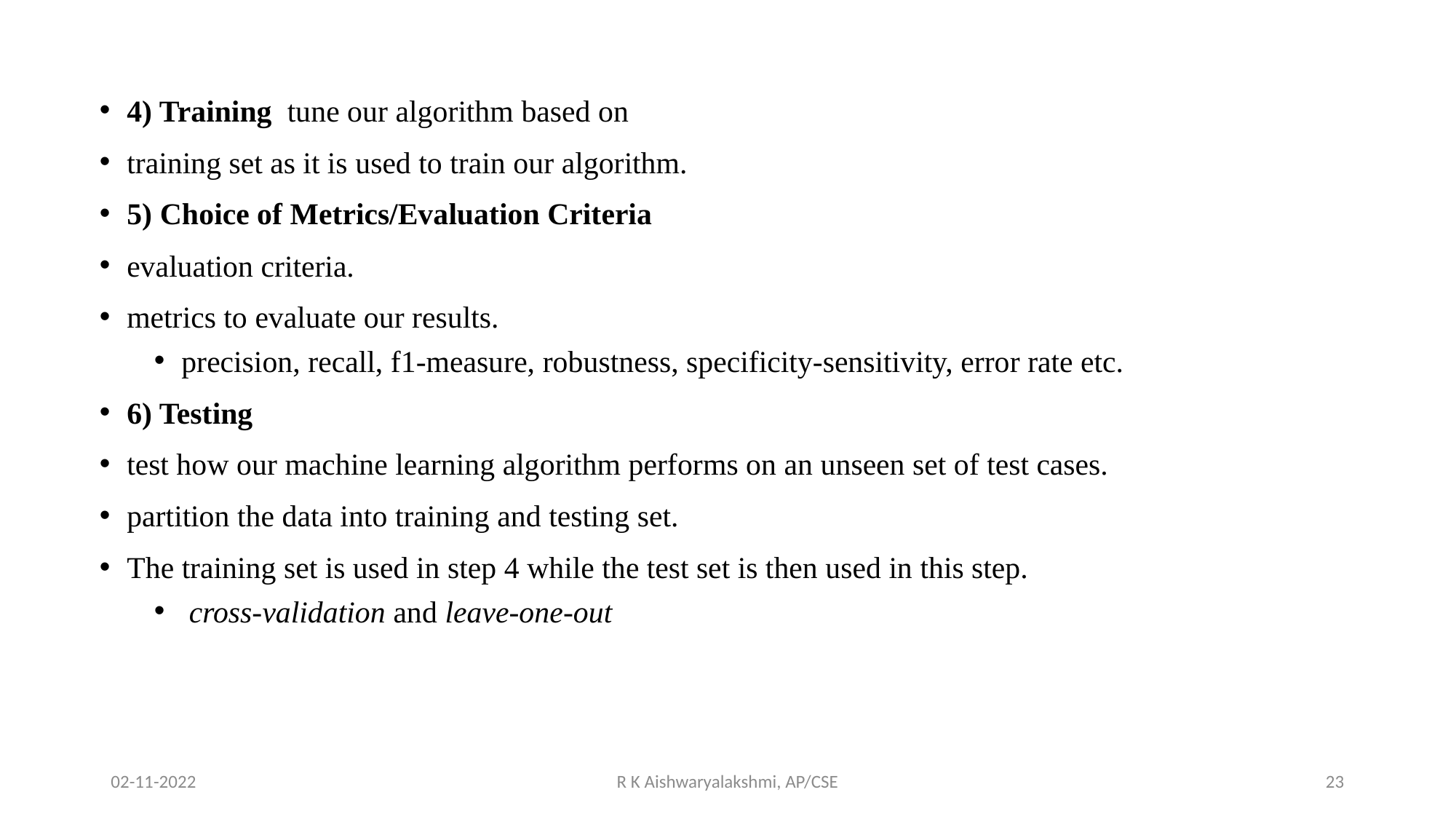

4) Training  tune our algorithm based on
training set as it is used to train our algorithm.
5) Choice of Metrics/Evaluation Criteria
evaluation criteria.
metrics to evaluate our results.
precision, recall, f1-measure, robustness, specificity-sensitivity, error rate etc.
6) Testing
test how our machine learning algorithm performs on an unseen set of test cases.
partition the data into training and testing set.
The training set is used in step 4 while the test set is then used in this step.
 cross-validation and leave-one-out

02-11-2022
R K Aishwaryalakshmi, AP/CSE
23